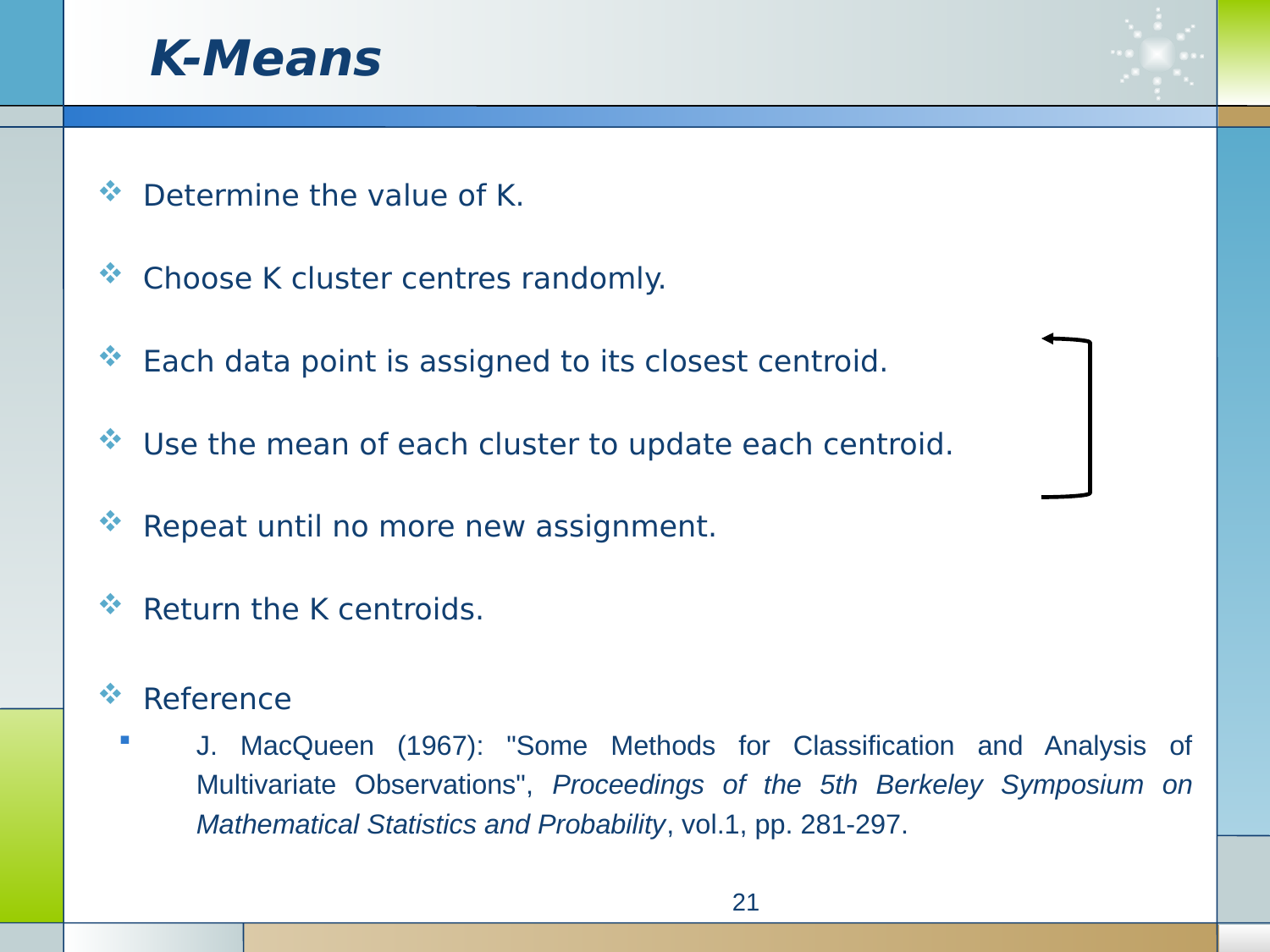

# K-Means
Determine the value of K.

Choose K cluster centres randomly.

Each data point is assigned to its closest centroid.

Use the mean of each cluster to update each centroid.

Repeat until no more new assignment.

Return the K centroids.

Reference
J. MacQueen (1967): "Some Methods for Classification and Analysis of Multivariate Observations", Proceedings of the 5th Berkeley Symposium on Mathematical Statistics and Probability, vol.1, pp. 281-297.

21